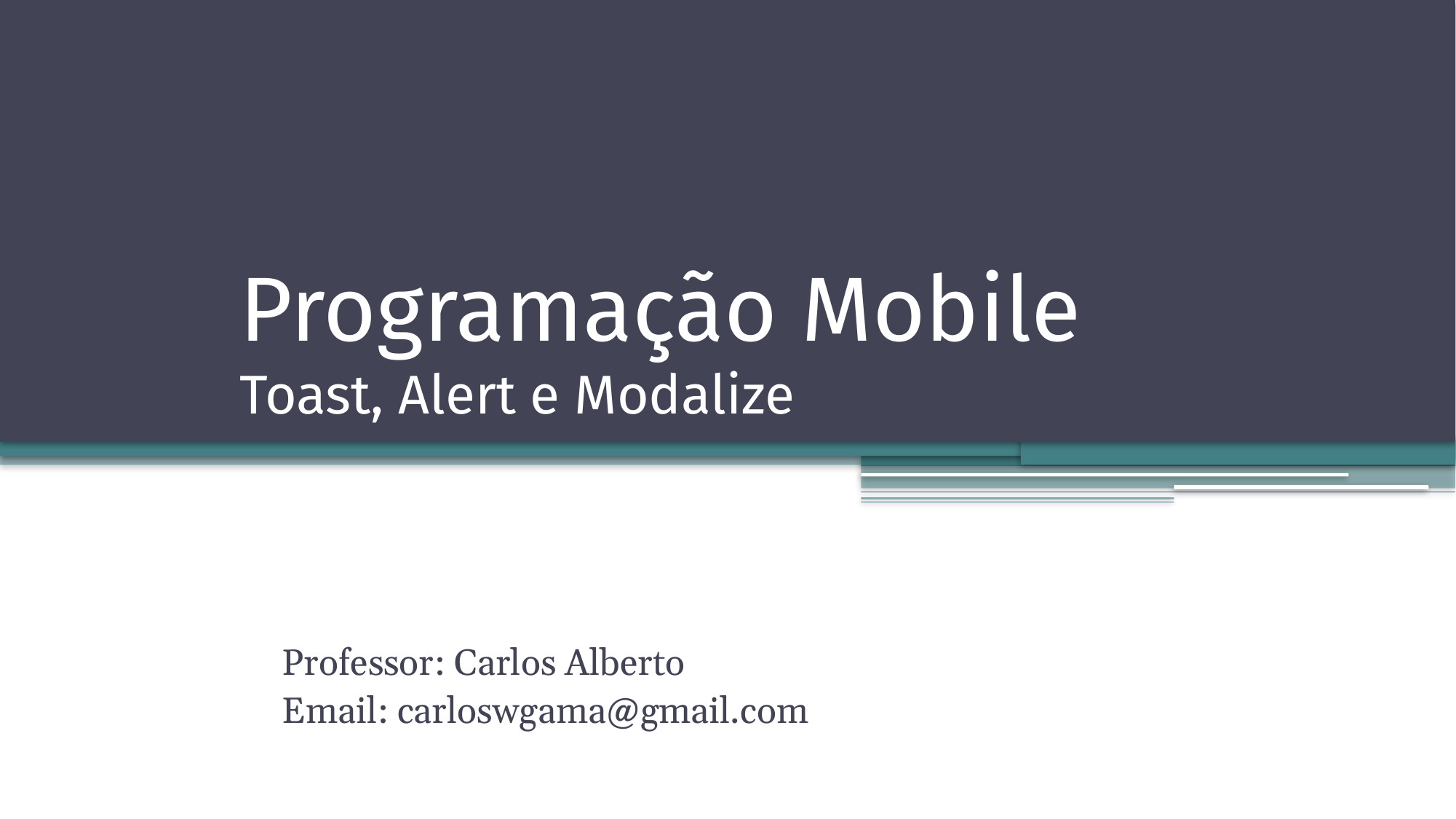

# Programação Mobile Toast, Alert e Modalize
Professor: Carlos Alberto
Email: carloswgama@gmail.com